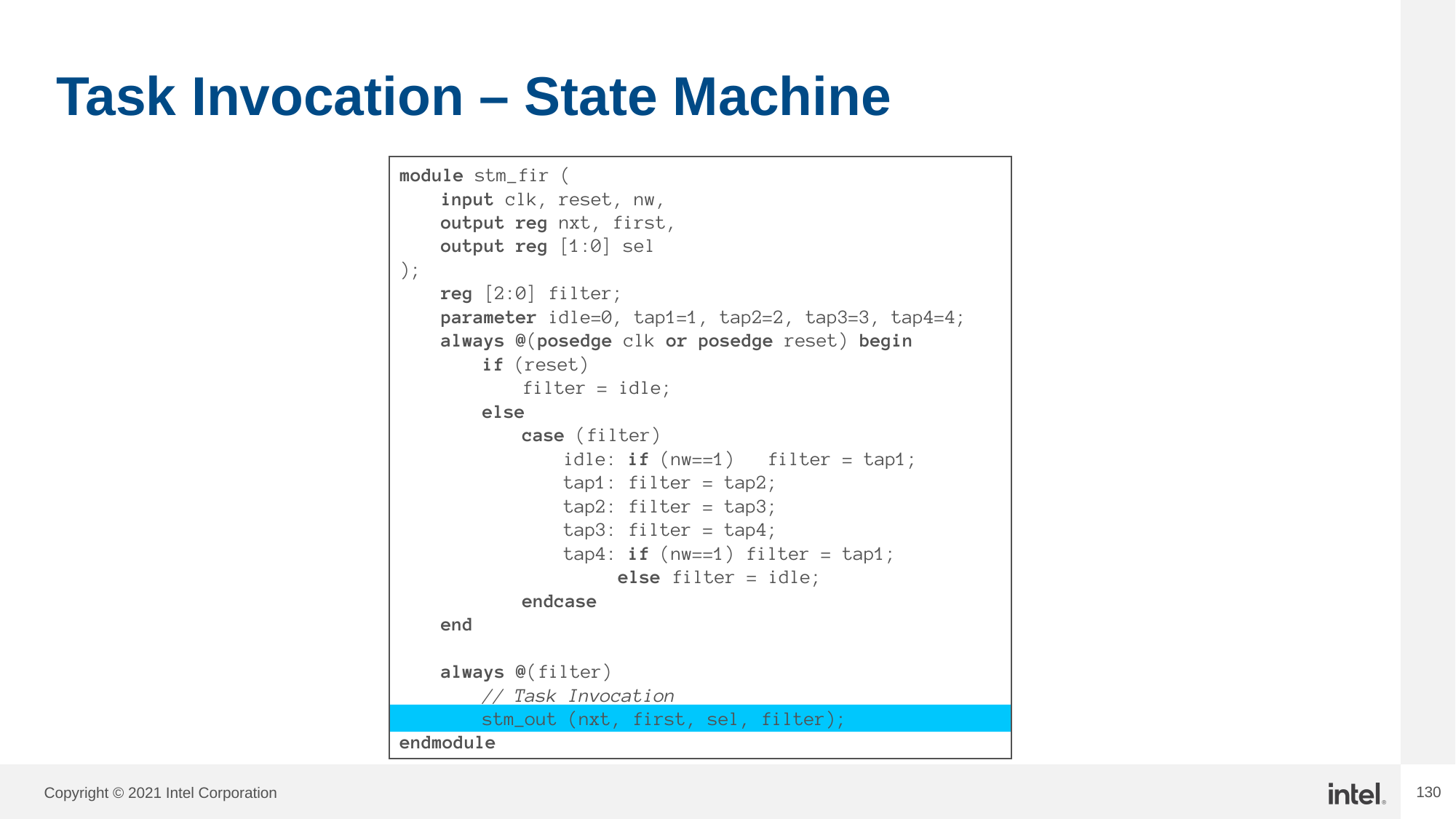

# Task Invocation – State Machine
module stm_fir (
	input clk, reset, nw,
	output reg nxt, first,
	output reg [1:0] sel
);
	reg [2:0] filter;
	parameter idle=0, tap1=1, tap2=2, tap3=3, tap4=4;
	always @(posedge clk or posedge reset) begin
		if (reset)
			filter = idle;
		else
			case (filter)
				idle: if (nw==1)   filter = tap1;
				tap1: filter = tap2;
				tap2: filter = tap3;
				tap3: filter = tap4;
				tap4: if (nw==1) filter = tap1;
					else filter = idle;
			endcase
	end

	always @(filter)
		// Task Invocation
		stm_out (nxt, first, sel, filter);
endmodule